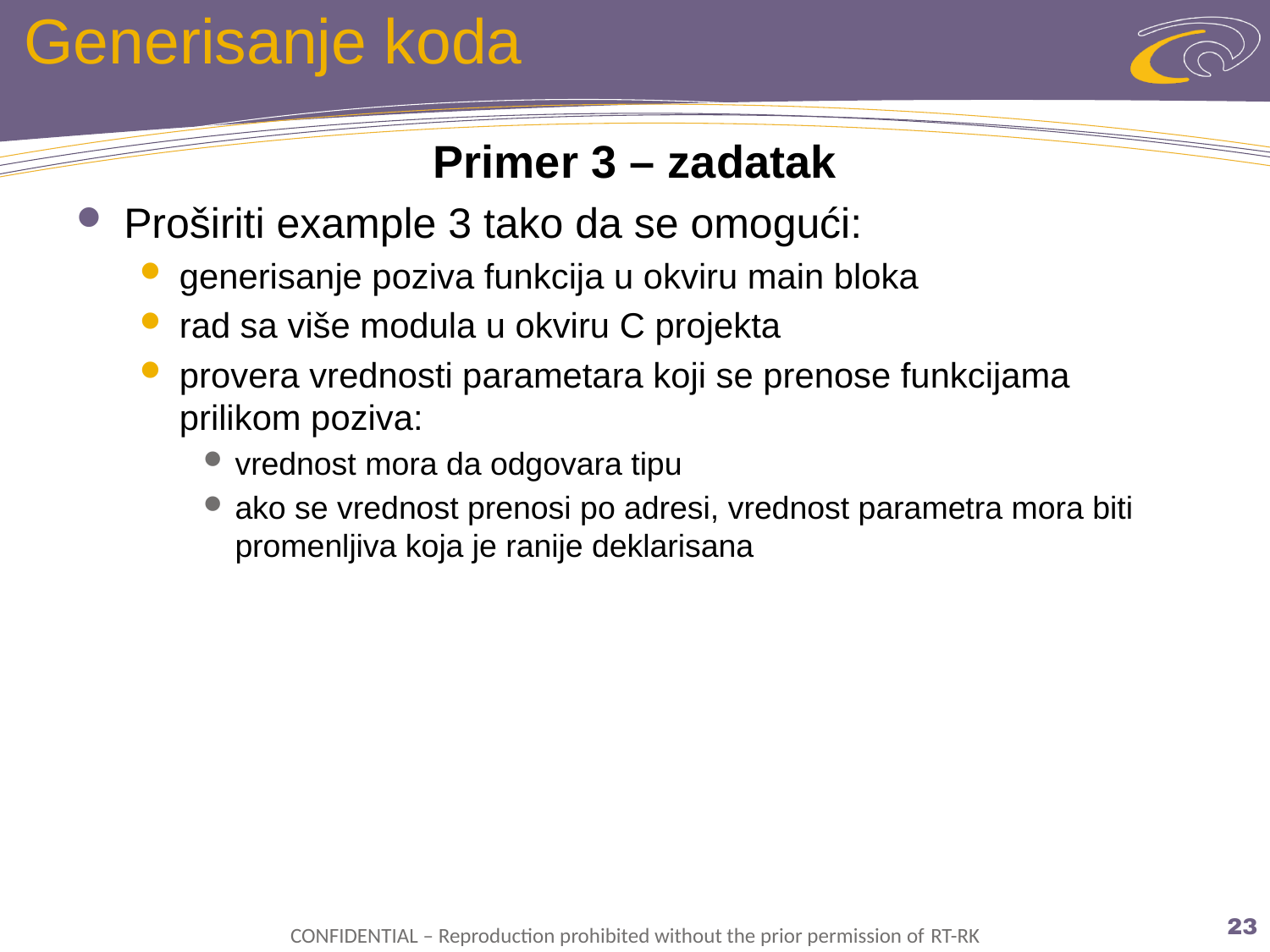

# Generisanje koda
Primer 3 – zadatak
Proširiti example 3 tako da se omogući:
generisanje poziva funkcija u okviru main bloka
rad sa više modula u okviru C projekta
provera vrednosti parametara koji se prenose funkcijama prilikom poziva:
vrednost mora da odgovara tipu
ako se vrednost prenosi po adresi, vrednost parametra mora biti promenljiva koja je ranije deklarisana